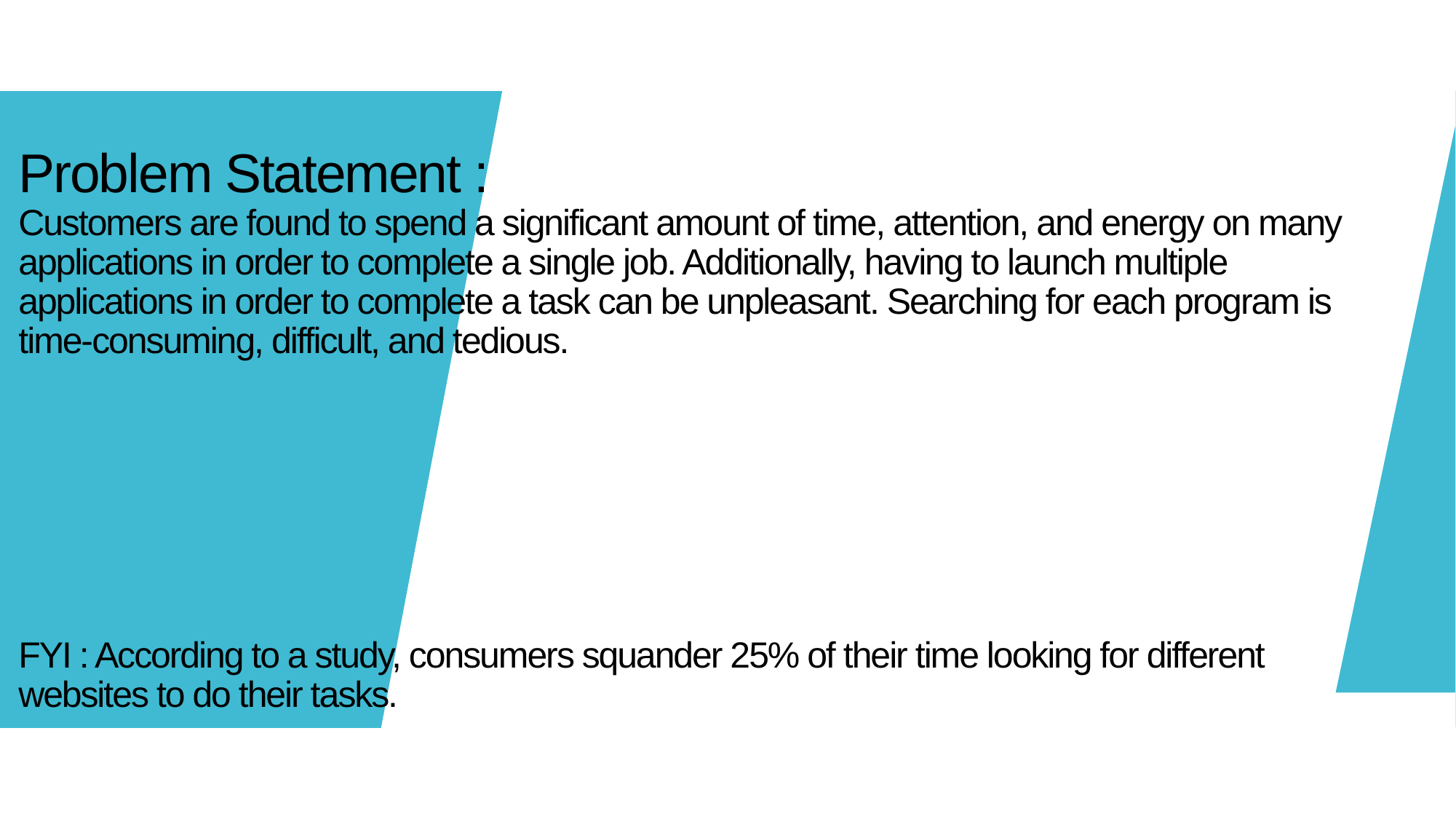

# Problem Statement : Customers are found to spend a significant amount of time, attention, and energy on many applications in order to complete a single job. Additionally, having to launch multiple applications in order to complete a task can be unpleasant. Searching for each program is time-consuming, difficult, and tedious. FYI : According to a study, consumers squander 25% of their time looking for different websites to do their tasks.